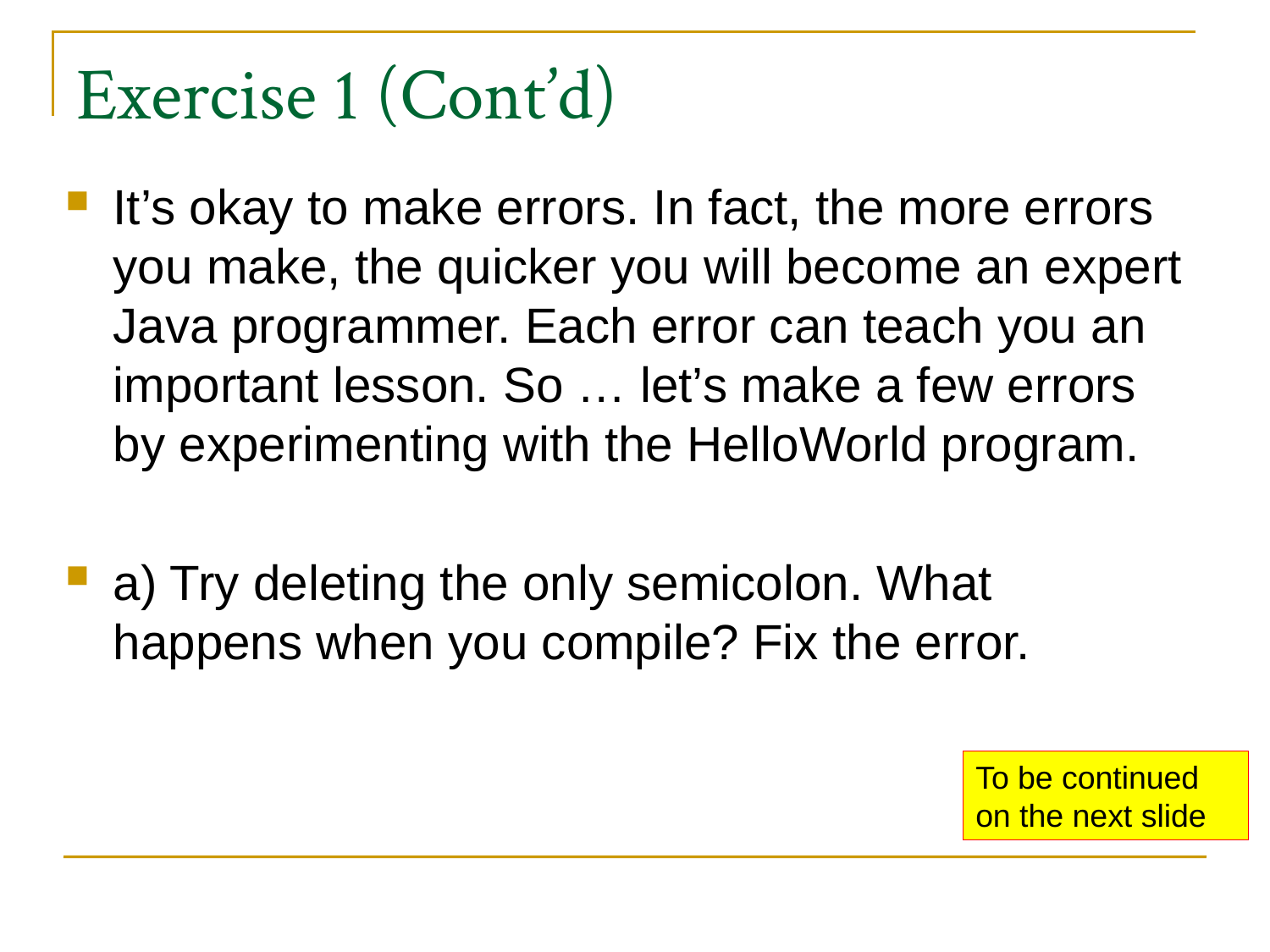

# Exercise 1 (Cont’d)
It’s okay to make errors. In fact, the more errors you make, the quicker you will become an expert Java programmer. Each error can teach you an important lesson. So … let’s make a few errors by experimenting with the HelloWorld program.

a) Try deleting the only semicolon. What happens when you compile? Fix the error.

To be continued on the next slide